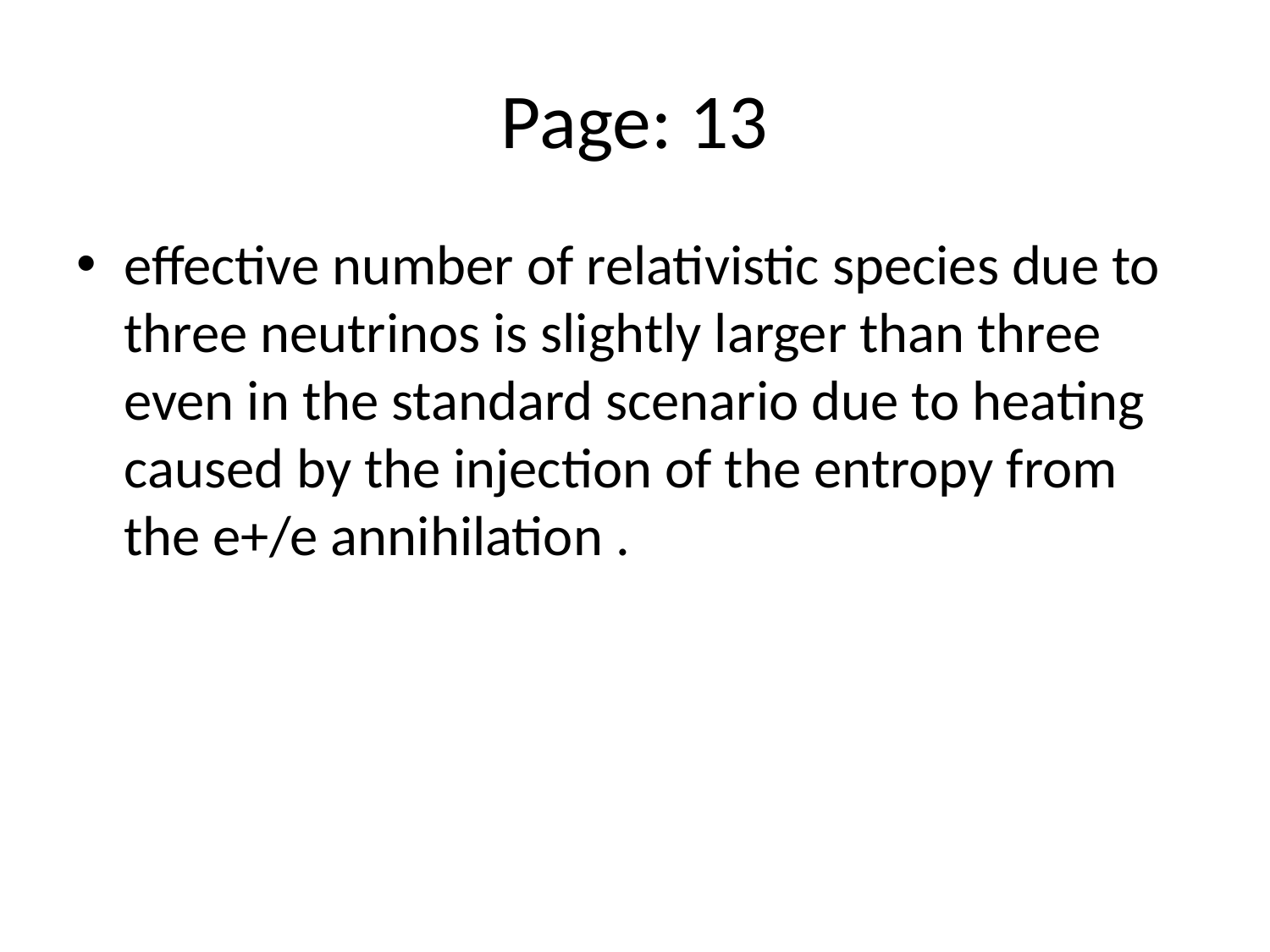

# Page: 13
effective number of relativistic species due to three neutrinos is slightly larger than three even in the standard scenario due to heating caused by the injection of the entropy from the e+/e annihilation .